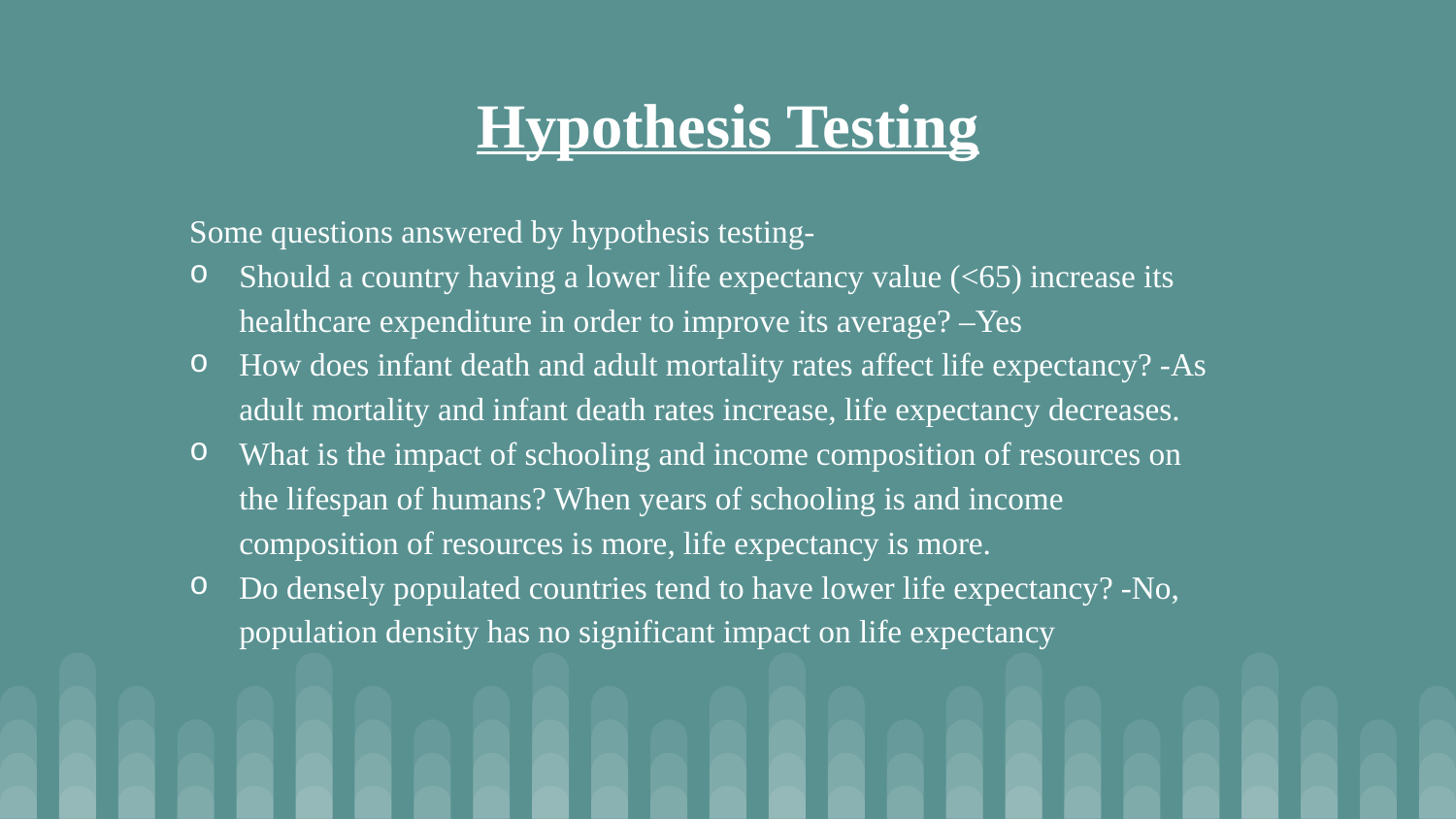

# Hypothesis Testing
Some questions answered by hypothesis testing-
Should a country having a lower life expectancy value (<65) increase its healthcare expenditure in order to improve its average? –Yes
How does infant death and adult mortality rates affect life expectancy? -As adult mortality and infant death rates increase, life expectancy decreases.
What is the impact of schooling and income composition of resources on the lifespan of humans? When years of schooling is and income composition of resources is more, life expectancy is more.
Do densely populated countries tend to have lower life expectancy? -No, population density has no significant impact on life expectancy